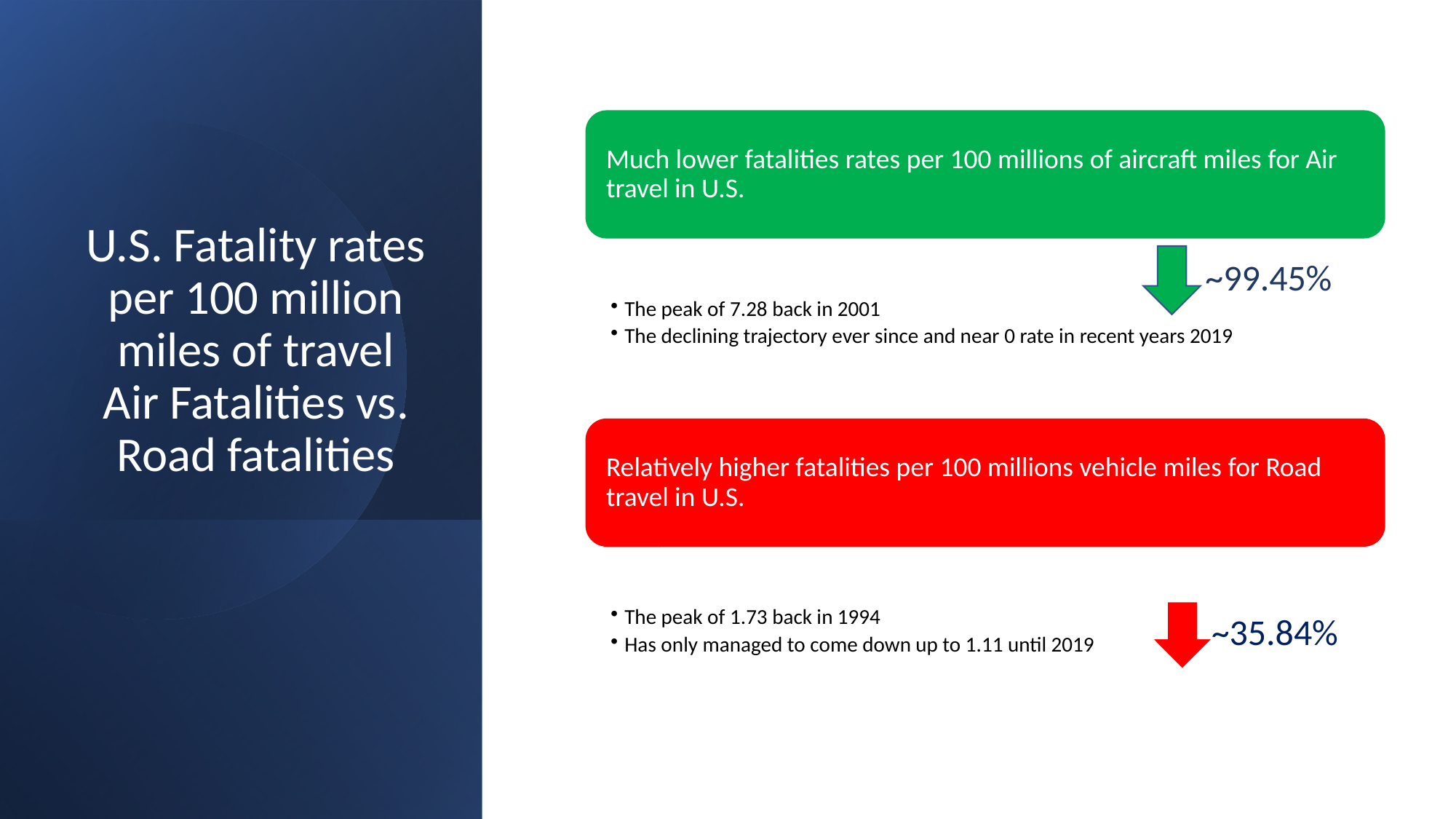

Much lower fatalities rates per 100 millions of aircraft miles for Air travel in U.S.

The peak of 7.28 back in 2001
The declining trajectory ever since and near 0 rate in recent years 2019

Relatively higher fatalities per 100 millions vehicle miles for Road travel in U.S.

The peak of 1.73 back in 1994
Has only managed to come down up to 1.11 until 2019

# U.S. Fatality rates per 100 million miles of travel Air Fatalities vs. Road fatalities
               ~99.45%

               ~35.84%